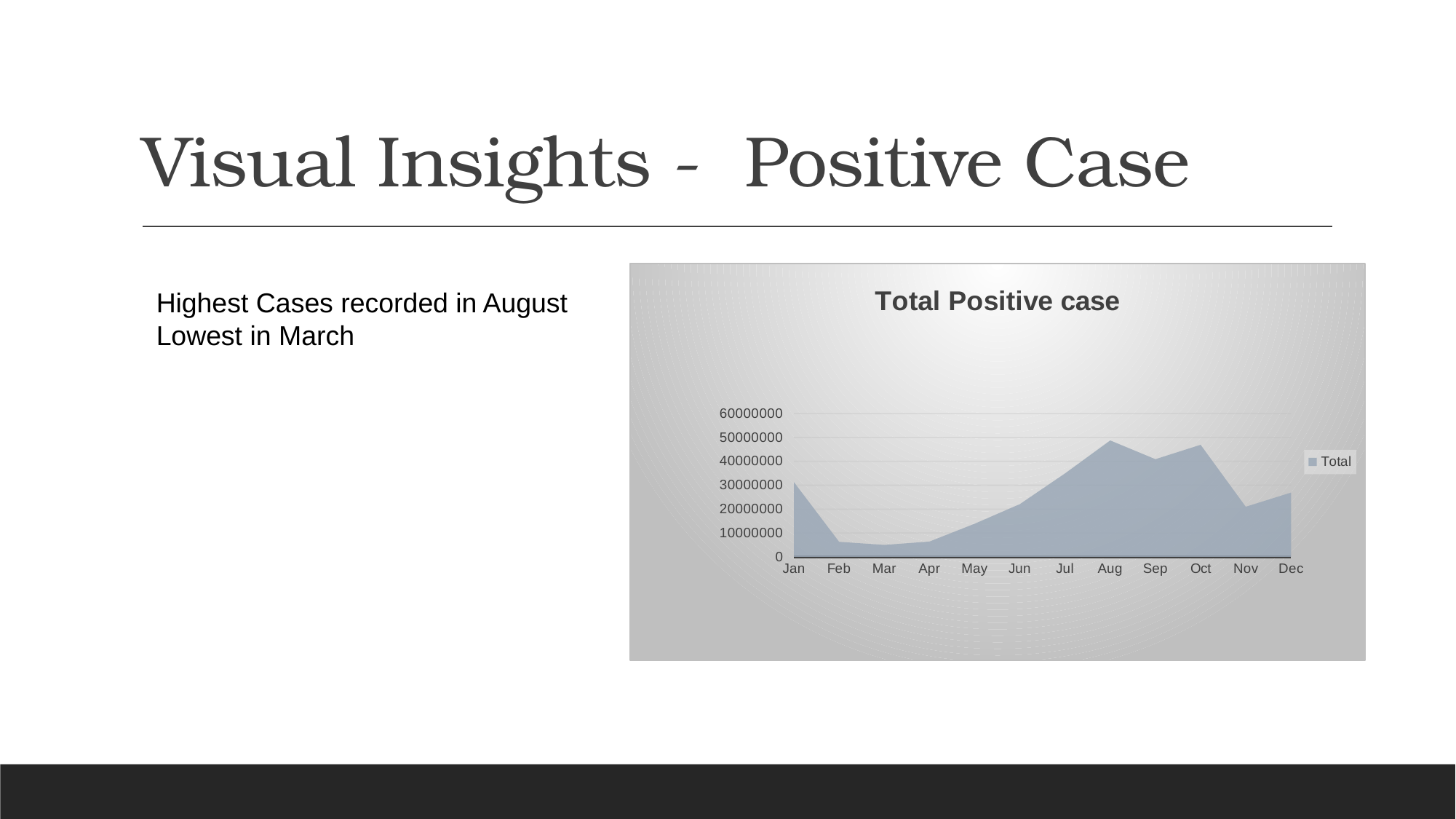

# Visual Insights -  Positive Case

### Chart: Total Positive case

| Category | Total |
|---|---|
| Jan | 31278483.0 |
| Feb | 6284179.0 |
| Mar | 4993855.0 |
| Apr | 6402599.0 |
| May | 13873501.0 |
| Jun | 22082890.0 |
| Jul | 34953657.0 |
| Aug | 48732486.0 |
| Sep | 40891744.0 |
| Oct | 46920568.0 |
| Nov | 20966998.0 |
| Dec | 26896717.0 |
Highest Cases recorded in August
Lowest in March